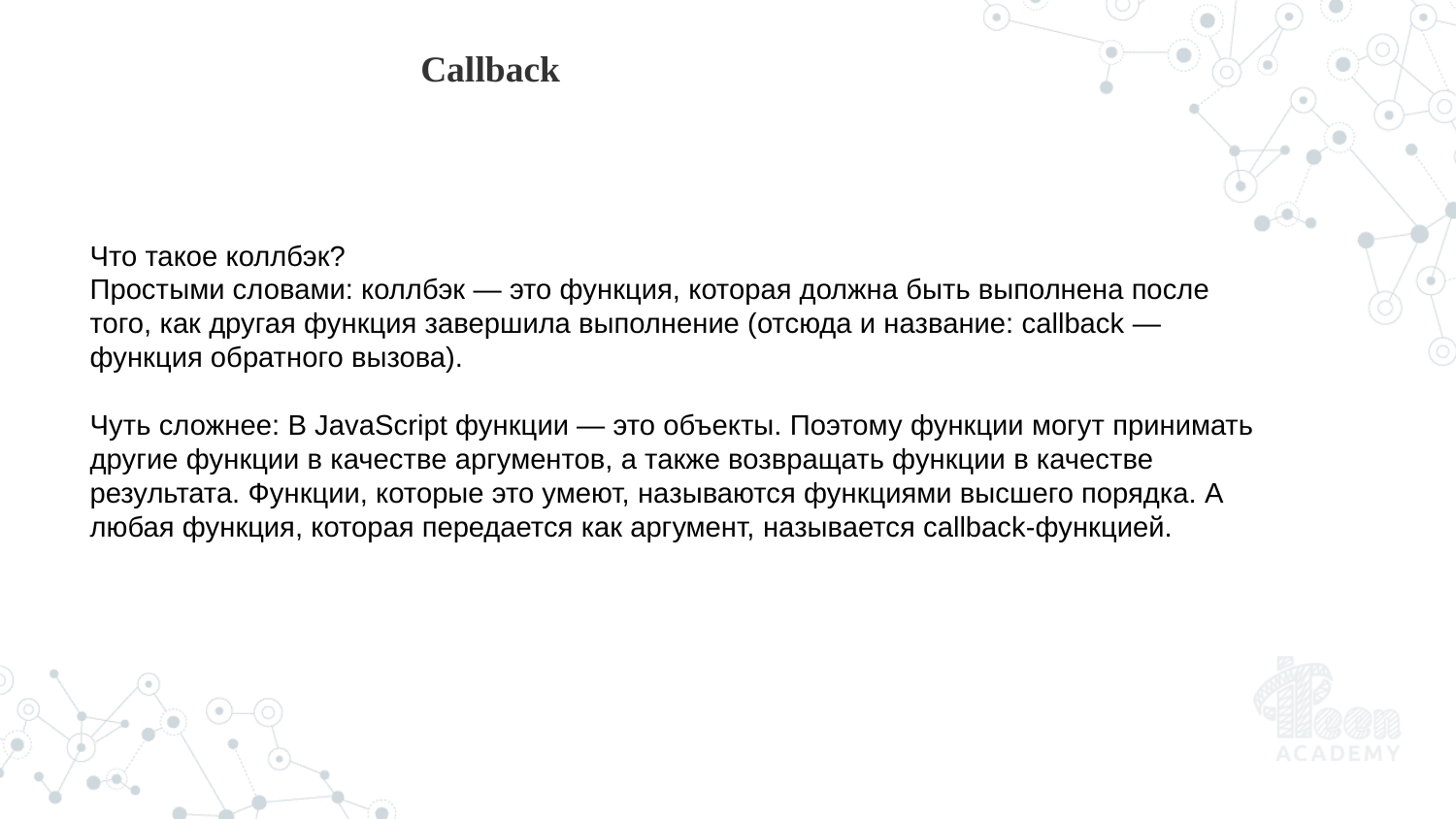

Callback
Что такое коллбэк?
Простыми словами: коллбэк — это функция, которая должна быть выполнена после того, как другая функция завершила выполнение (отсюда и название: callback — функция обратного вызова).

Чуть сложнее: В JavaScript функции — это объекты. Поэтому функции могут принимать другие функции в качестве аргументов, а также возвращать функции в качестве результата. Функции, которые это умеют, называются функциями высшего порядка. А любая функция, которая передается как аргумент, называется callback-функцией.